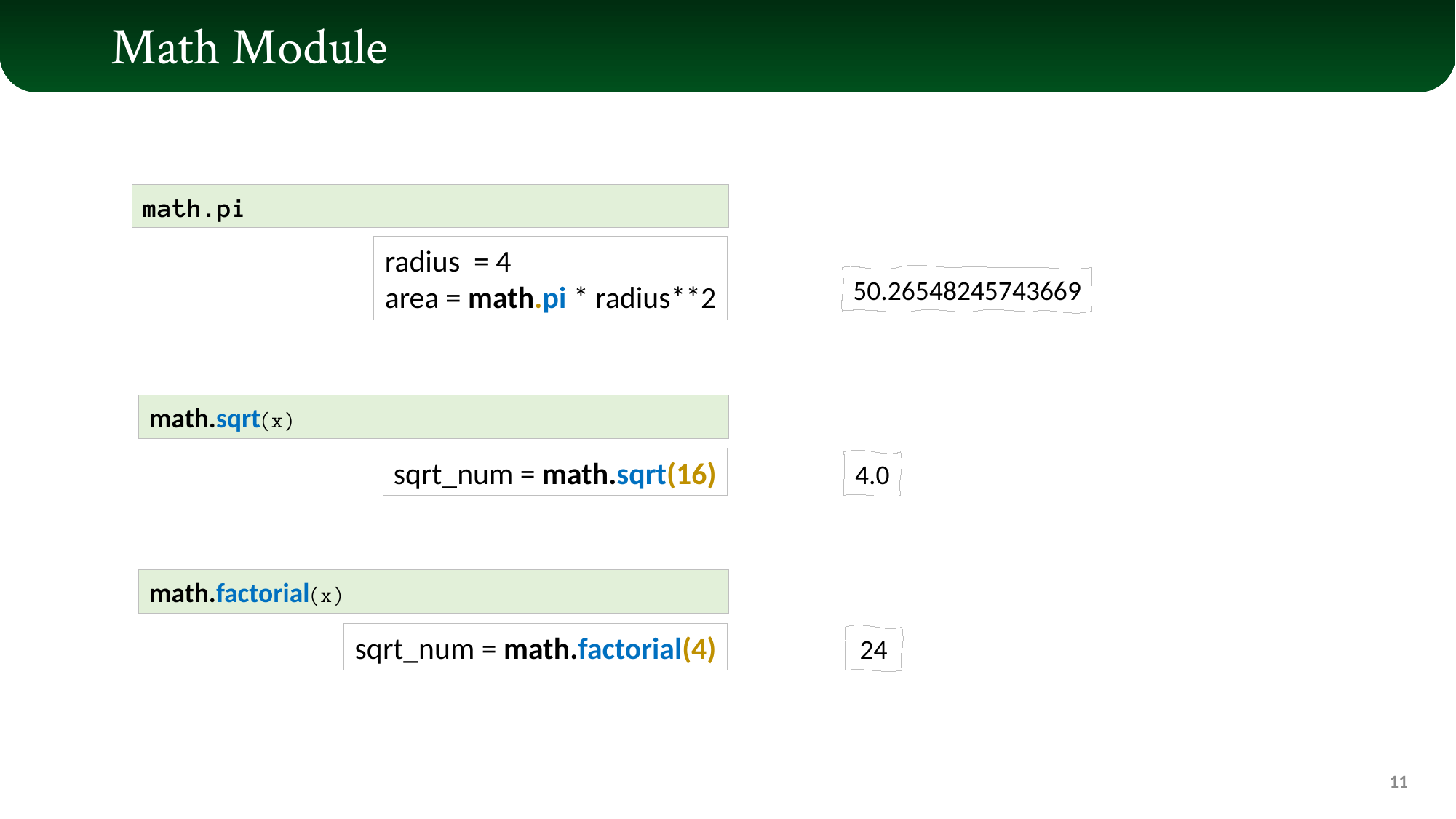

# Math Module
math.pi
radius  = 4
area = math.pi * radius**2
50.26548245743669
math.sqrt(x)
sqrt_num = math.sqrt(16)
4.0
math.factorial(x)
sqrt_num = math.factorial(4)
24
11